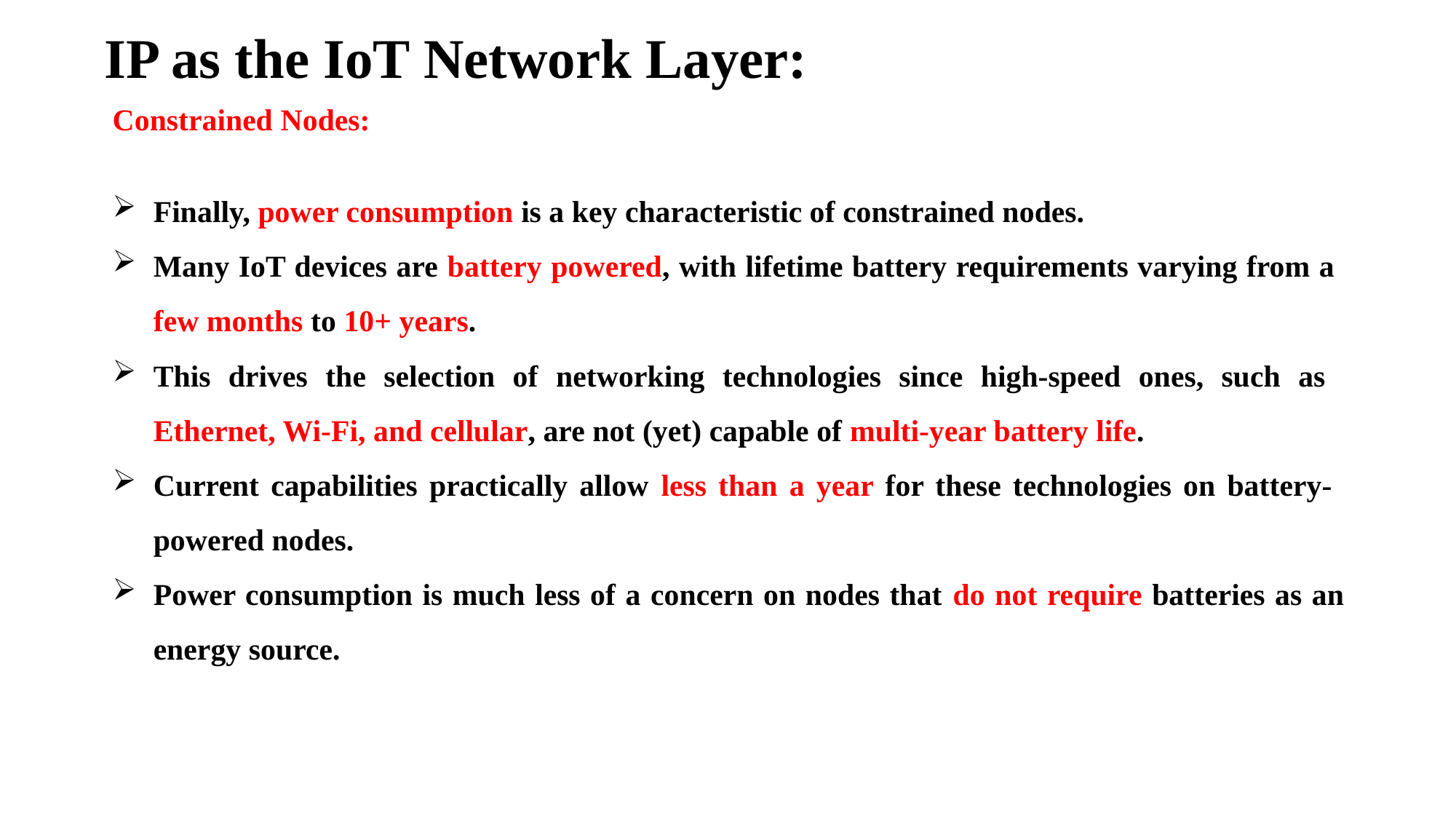

# IP as the IoT Network Layer:
Constrained Nodes:

Finally, power consumption is a key characteristic of constrained nodes.
Many IoT devices are battery powered, with lifetime battery requirements varying from a  few months to 10+ years.
This drives the selection of networking technologies since high-speed ones, such as  Ethernet, Wi-Fi, and cellular, are not (yet) capable of multi-year battery life.
Current capabilities practically allow less than a year for these technologies on battery-  powered nodes.
Power consumption is much less of a concern on nodes that do not require batteries as an energy source.